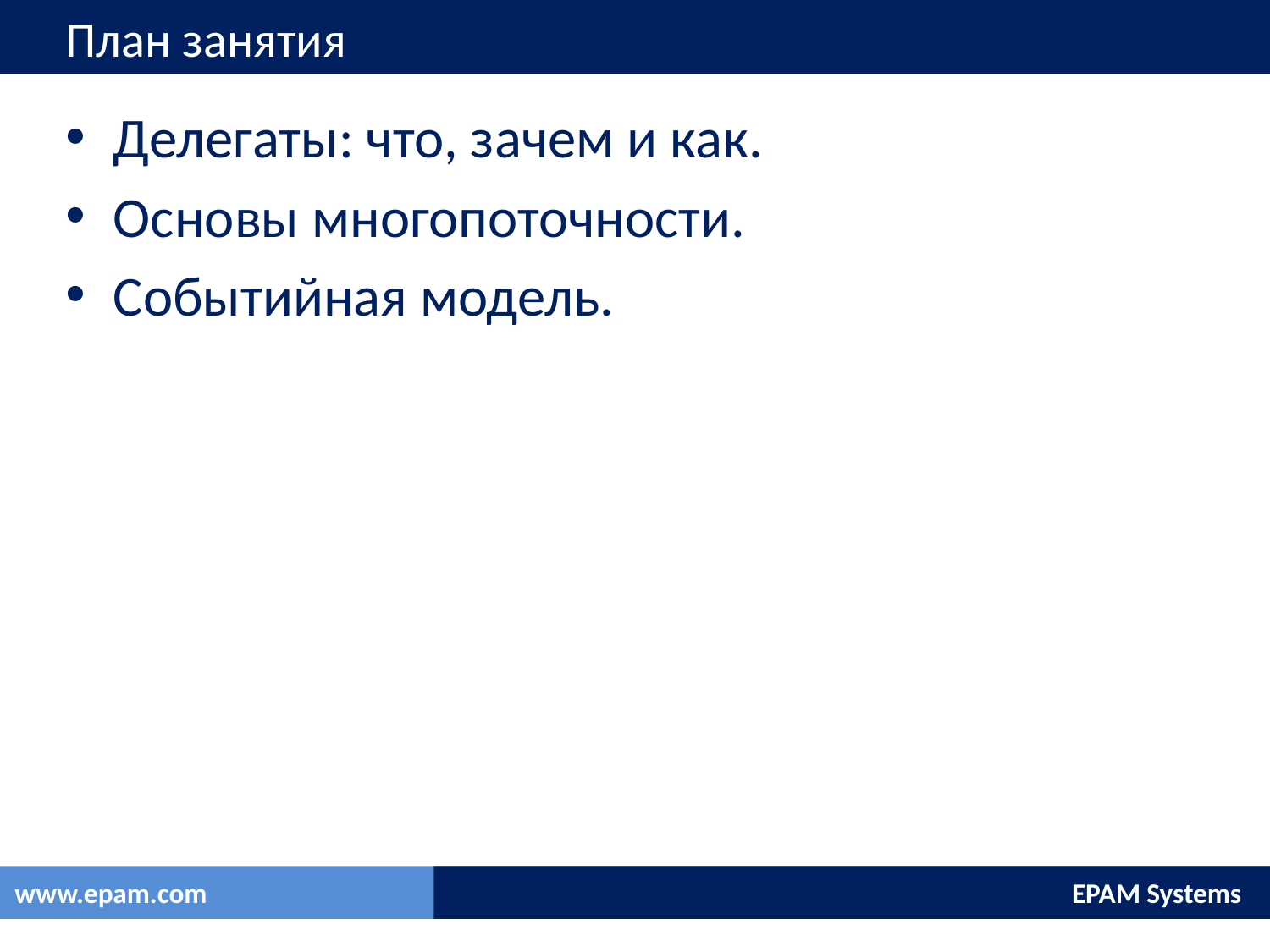

# План занятия
Делегаты: что, зачем и как.
Основы многопоточности.
Событийная модель.